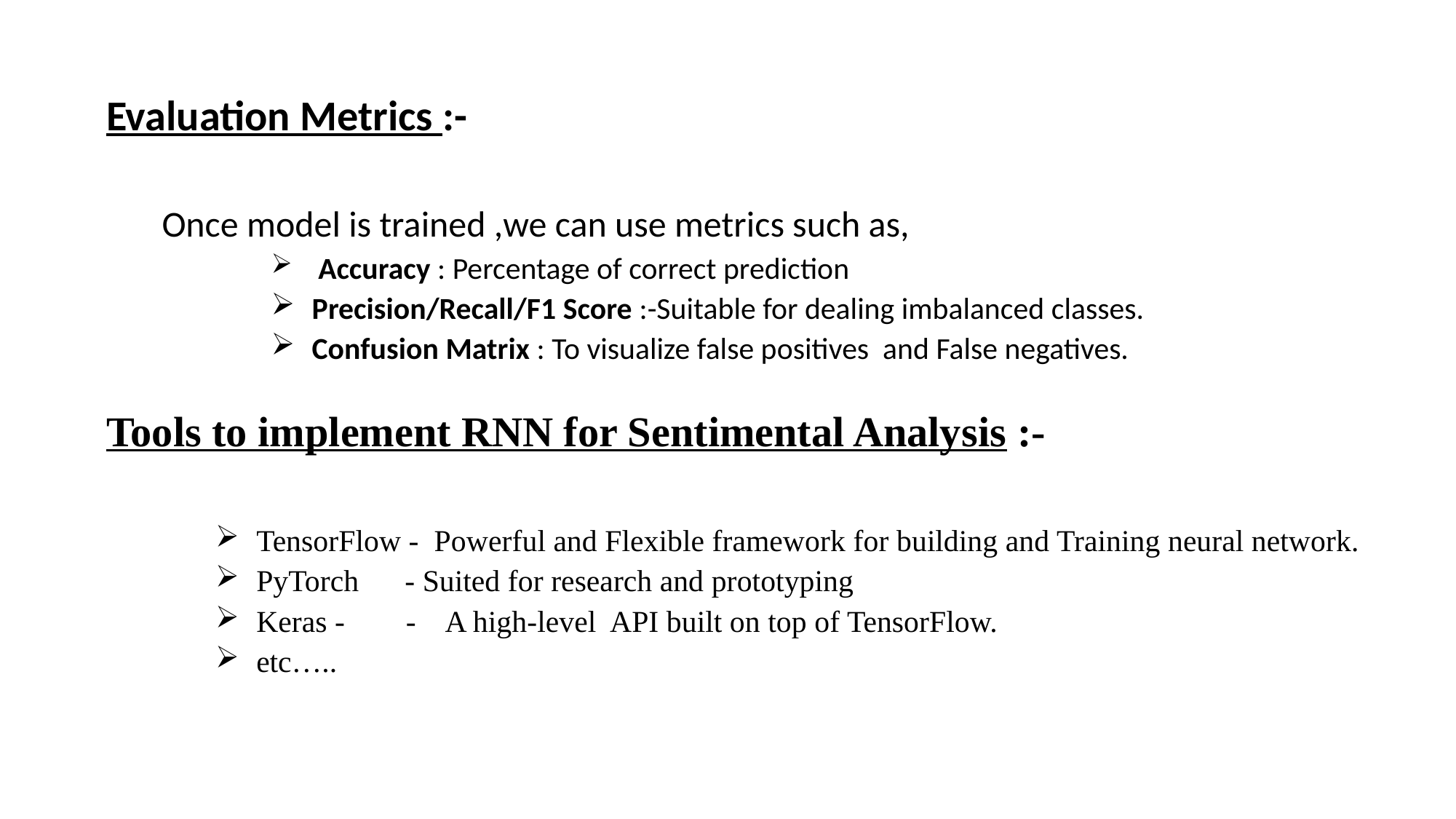

# Evaluation Metrics :-
Once model is trained ,we can use metrics such as,
 Accuracy : Percentage of correct prediction
Precision/Recall/F1 Score :-Suitable for dealing imbalanced classes.
Confusion Matrix : To visualize false positives  and False negatives.

Tools to implement RNN for Sentimental Analysis :-
TensorFlow -  Powerful and Flexible framework for building and Training neural network.
PyTorch      - Suited for research and prototyping
Keras -        -    A high-level  API built on top of TensorFlow.
etc…..